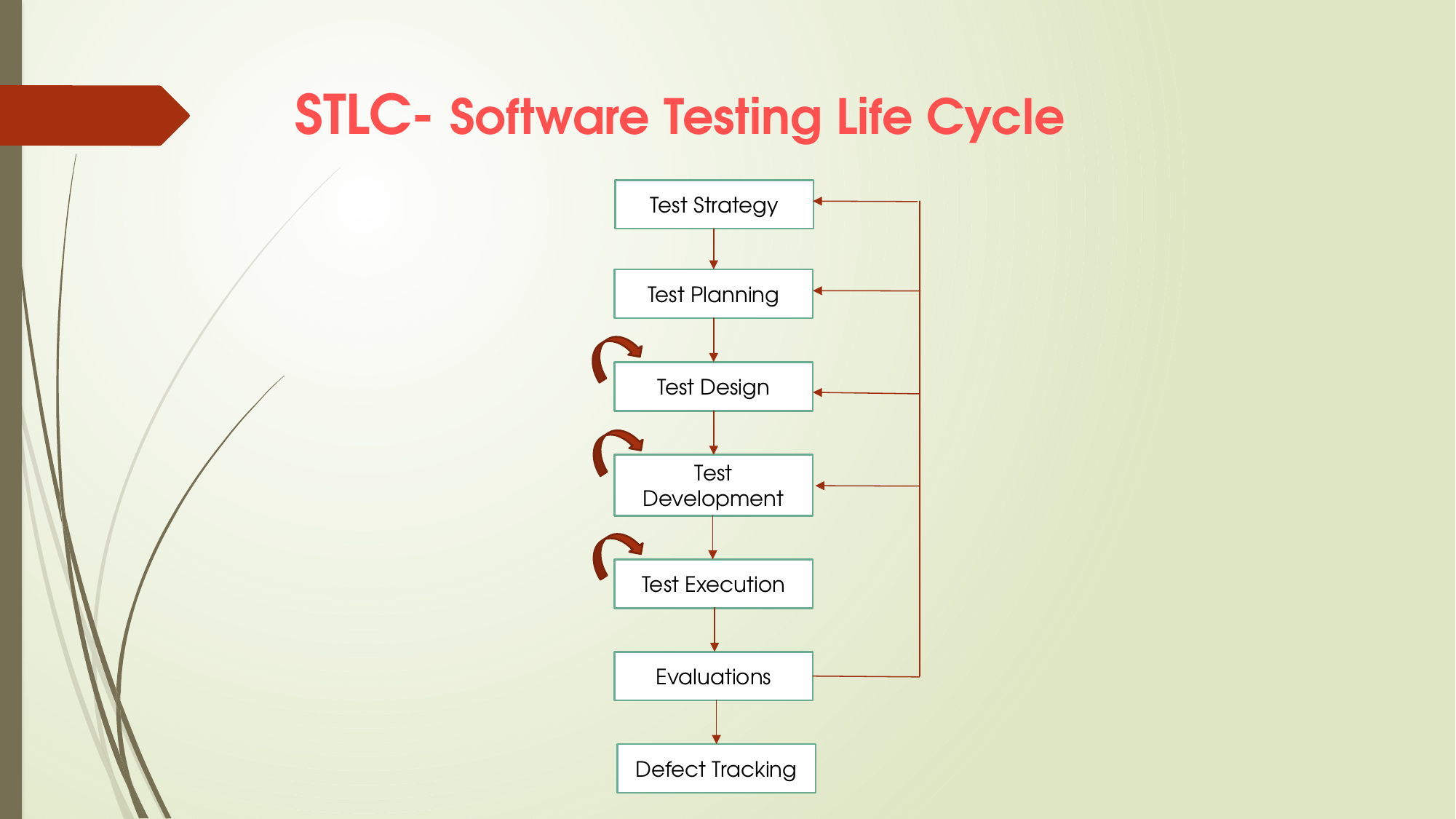

# STLC- Software Testing Life Cycle
Test Strategy
Test Planning

Test Design

Test Development

Test Execution
Evaluations
Defect Tracking